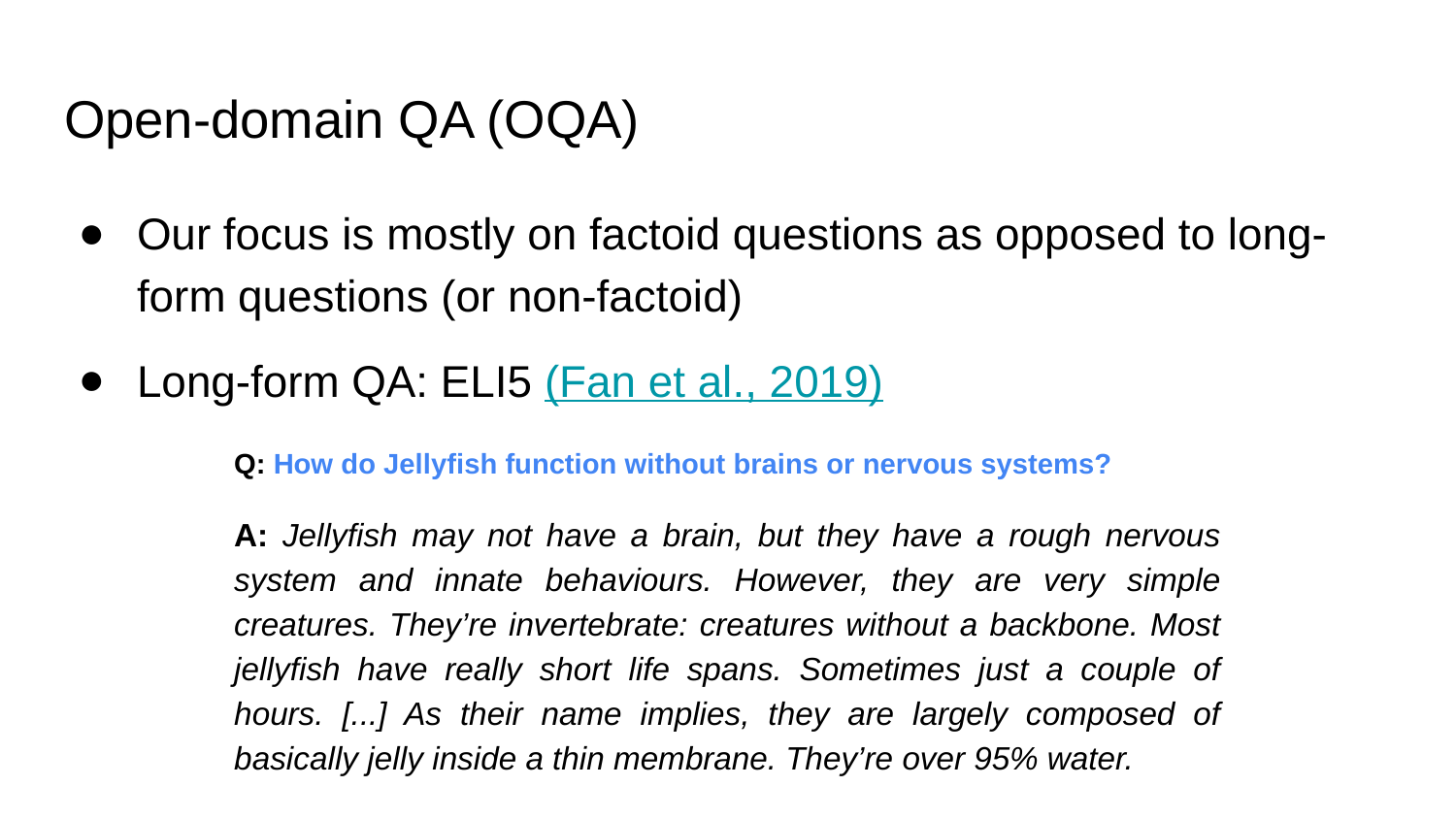

# Open-domain QA (OQA)
Our focus is mostly on factoid questions as opposed to long-form questions (or non-factoid)
Long-form QA: ELI5 (Fan et al., 2019)
Q: How do Jellyfish function without brains or nervous systems?
A: Jellyfish may not have a brain, but they have a rough nervous system and innate behaviours. However, they are very simple creatures. They’re invertebrate: creatures without a backbone. Most jellyfish have really short life spans. Sometimes just a couple of hours. [...] As their name implies, they are largely composed of basically jelly inside a thin membrane. They’re over 95% water.